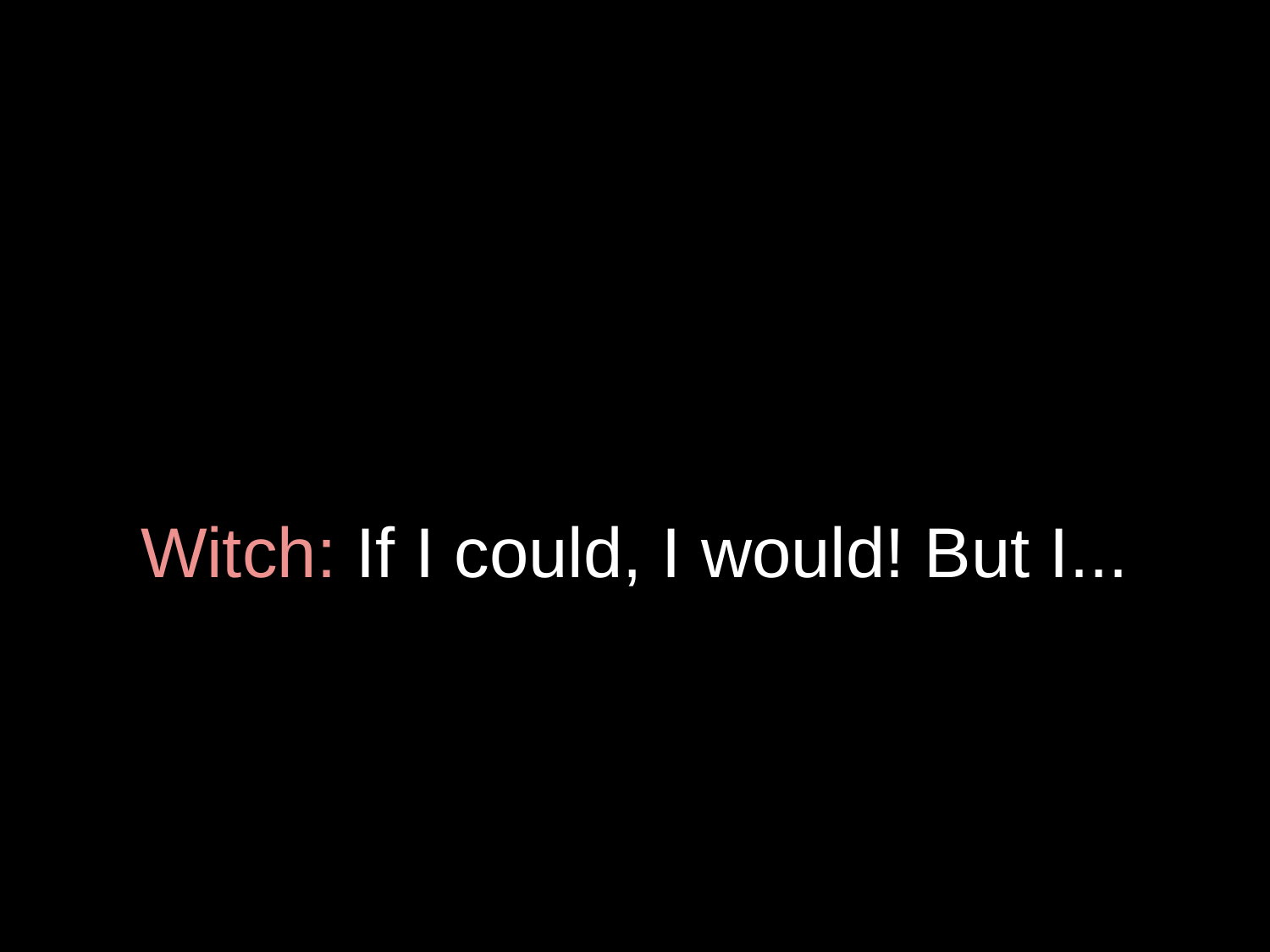

# Witch: If I could, I would! But I...